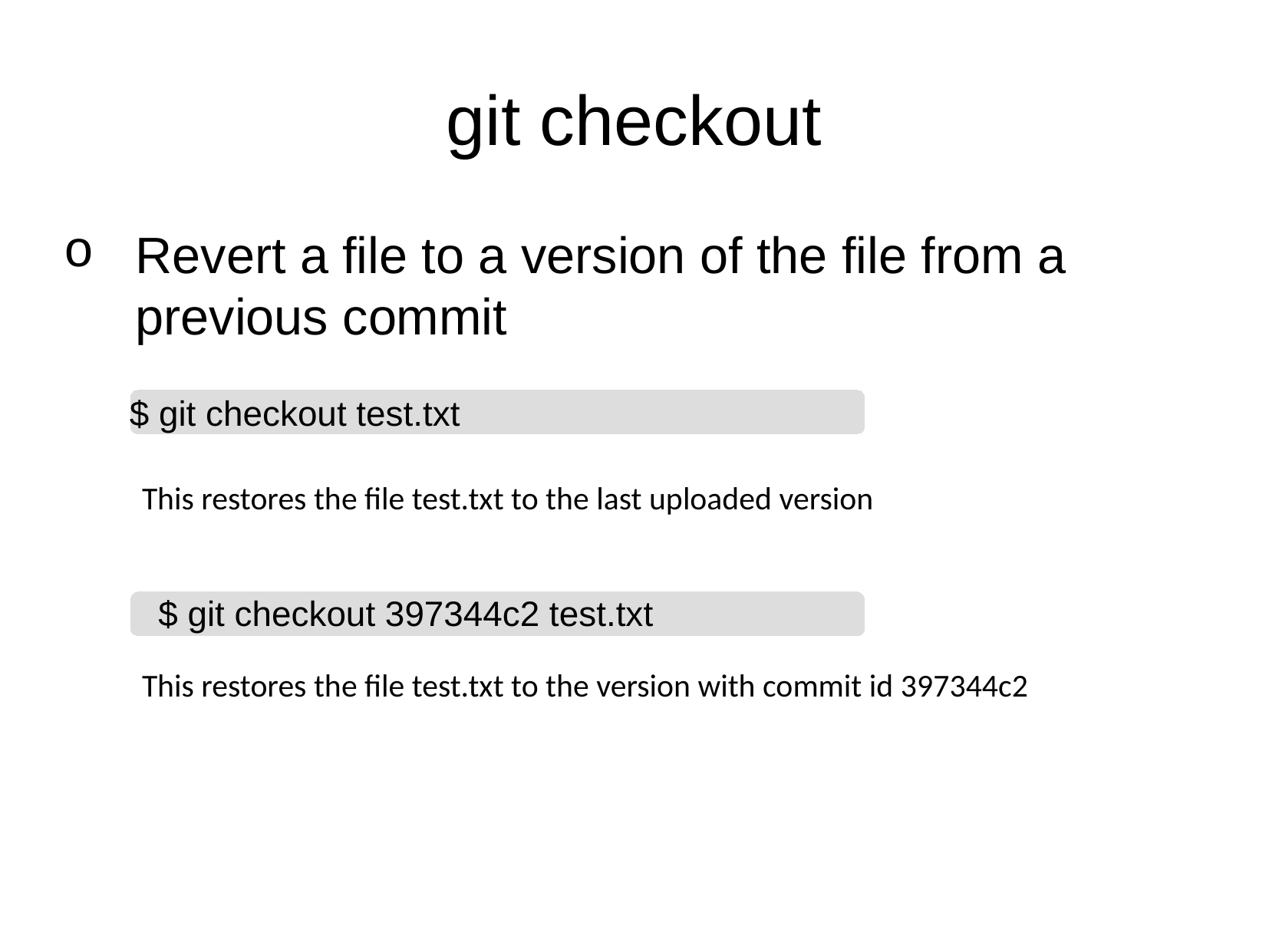

# git checkout
Revert a file to a version of the file from a previous commit

$ git checkout test.txt

This restores the file test.txt to the last uploaded version
$ git checkout 397344c2 test.txt

This restores the file test.txt to the version with commit id 397344c2